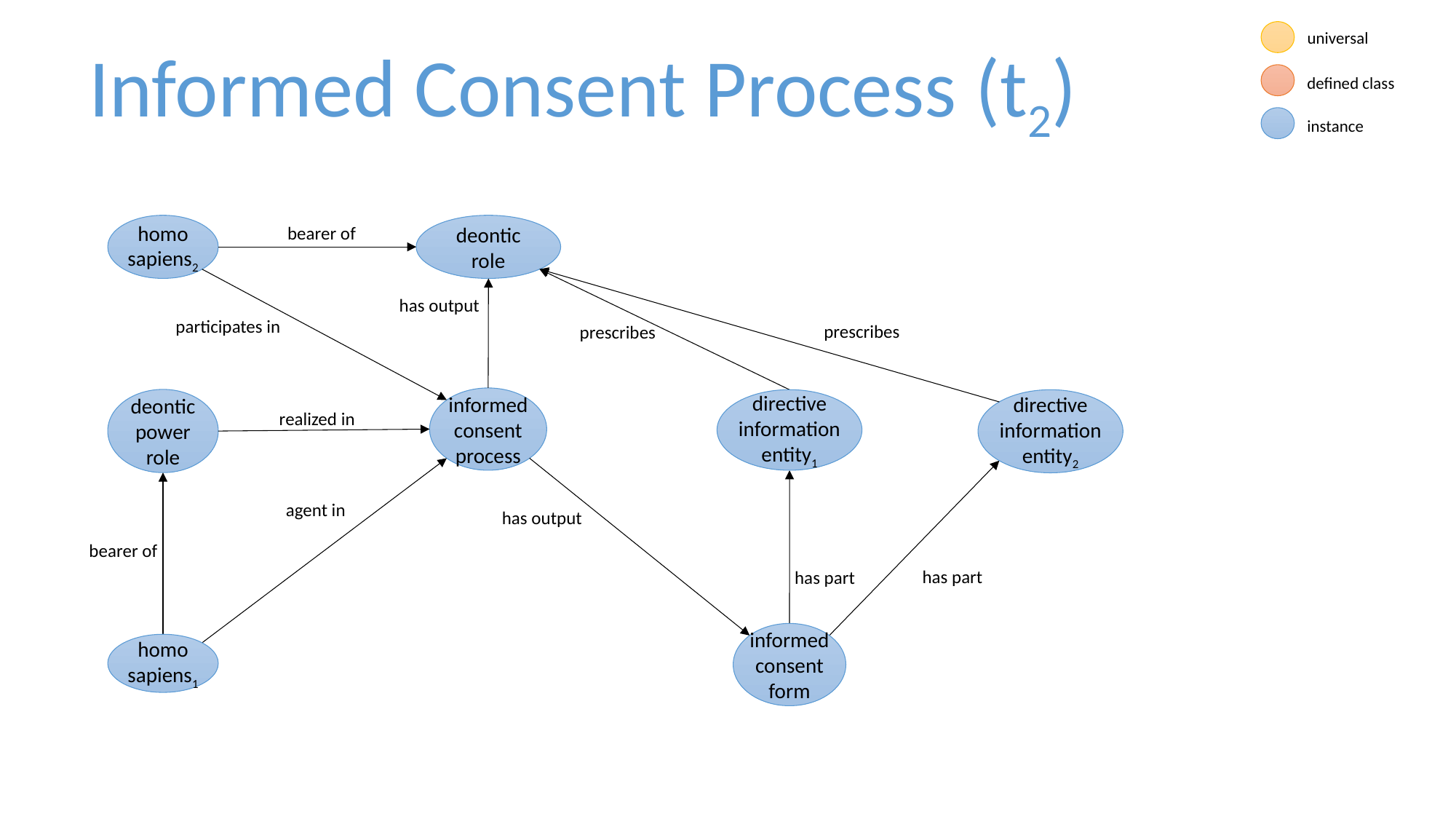

universal
Informed Consent Process (t2)

defined class

instance
homo sapiens2
deontic role
bearer of
has output
participates in
prescribes
prescribes
informed consent process
deontic power role
directive information entity1
directive information entity2
realized in
agent in
has output
bearer of
has part
has part
informed consent form
homo sapiens1